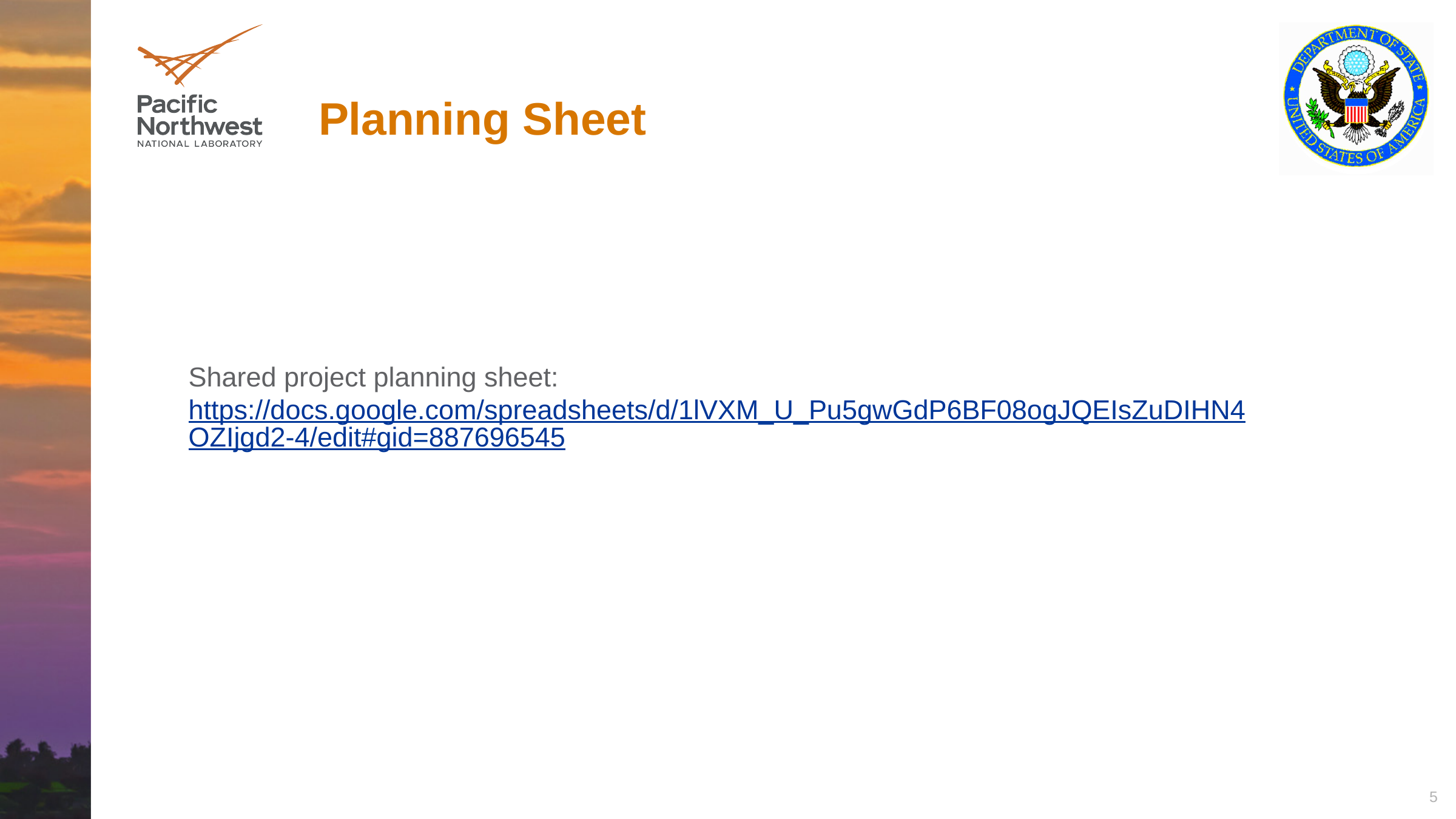

# Planning Sheet
Shared project planning sheet: https://docs.google.com/spreadsheets/d/1lVXM_U_Pu5gwGdP6BF08ogJQEIsZuDIHN4OZIjgd2-4/edit#gid=887696545
5